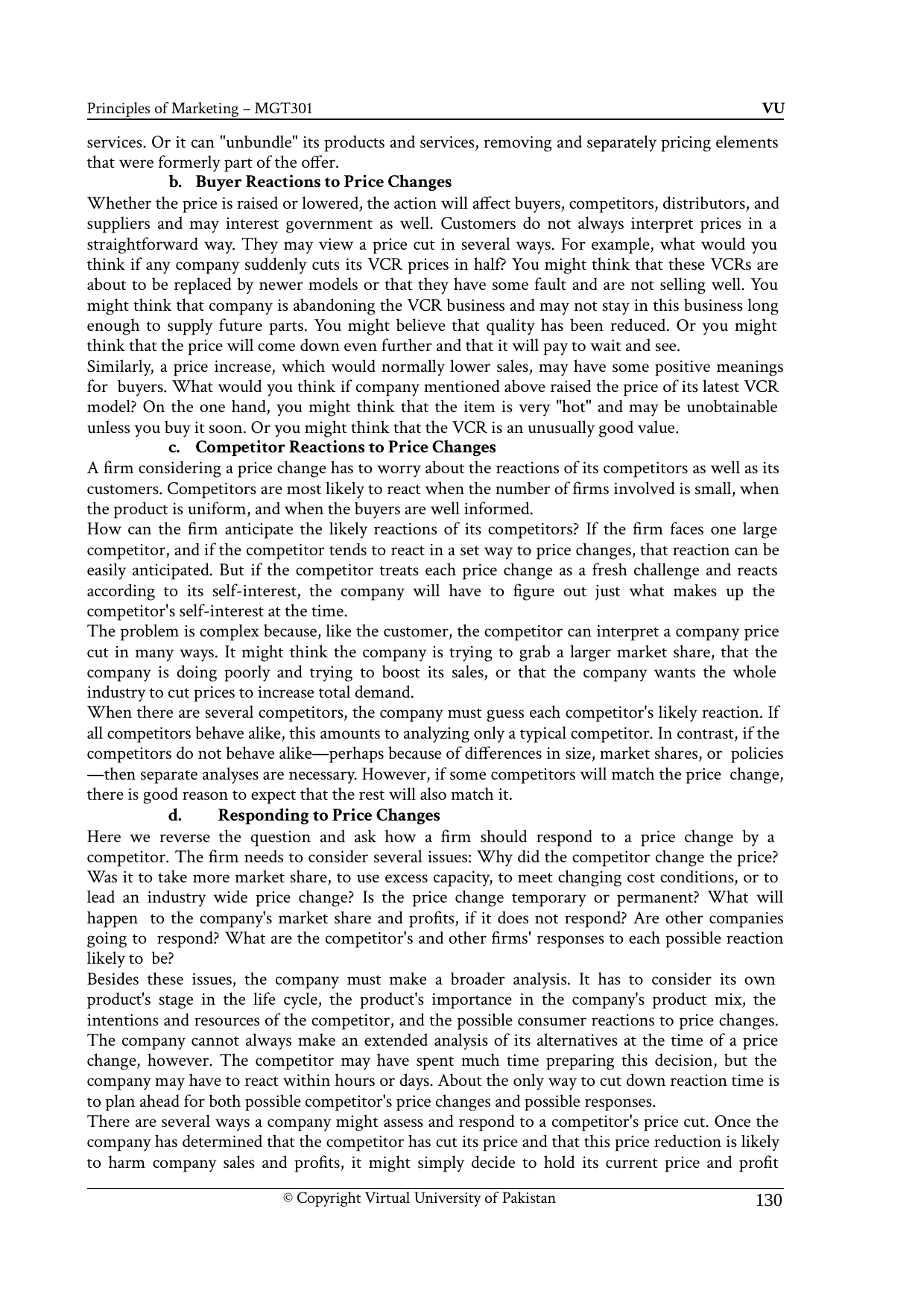

Principles of Marketing – MGT301	VU
services. Or it can "unbundle" its products and services, removing and separately pricing elements  that were formerly part of the offer.
Buyer Reactions to Price Changes
Whether the price is raised or lowered, the action will affect buyers, competitors, distributors, and  suppliers and may interest government as well. Customers do not always interpret prices in a  straightforward way. They may view a price cut in several ways. For example, what would you  think if any company suddenly cuts its VCR prices in half? You might think that these VCRs are  about to be replaced by newer models or that they have some fault and are not selling well. You  might think that company is abandoning the VCR business and may not stay in this business long  enough to supply future parts. You might believe that quality has been reduced. Or you might  think that the price will come down even further and that it will pay to wait and see.
Similarly, a price increase, which would normally lower sales, may have some positive meanings for  buyers. What would you think if company mentioned above raised the price of its latest VCR  model? On the one hand, you might think that the item is very "hot" and may be unobtainable  unless you buy it soon. Or you might think that the VCR is an unusually good value.
Competitor Reactions to Price Changes
A firm considering a price change has to worry about the reactions of its competitors as well as its  customers. Competitors are most likely to react when the number of firms involved is small, when  the product is uniform, and when the buyers are well informed.
How can the firm anticipate the likely reactions of its competitors? If the firm faces one large  competitor, and if the competitor tends to react in a set way to price changes, that reaction can be  easily anticipated. But if the competitor treats each price change as a fresh challenge and reacts  according to its self-interest, the company will have to figure out just what makes up the  competitor's self-interest at the time.
The problem is complex because, like the customer, the competitor can interpret a company price  cut in many ways. It might think the company is trying to grab a larger market share, that the  company is doing poorly and trying to boost its sales, or that the company wants the whole  industry to cut prices to increase total demand.
When there are several competitors, the company must guess each competitor's likely reaction. If  all competitors behave alike, this amounts to analyzing only a typical competitor. In contrast, if the  competitors do not behave alike—perhaps because of differences in size, market shares, or  policies—then separate analyses are necessary. However, if some competitors will match the price  change, there is good reason to expect that the rest will also match it.
Responding to Price Changes
Here we reverse the question and ask how a firm should respond to a price change by a  competitor. The firm needs to consider several issues: Why did the competitor change the price?  Was it to take more market share, to use excess capacity, to meet changing cost conditions, or to  lead an industry wide price change? Is the price change temporary or permanent? What will happen  to the company's market share and profits, if it does not respond? Are other companies going to  respond? What are the competitor's and other firms' responses to each possible reaction likely to  be?
Besides these issues, the company must make a broader analysis. It has to consider its own  product's stage in the life cycle, the product's importance in the company's product mix, the  intentions and resources of the competitor, and the possible consumer reactions to price changes.  The company cannot always make an extended analysis of its alternatives at the time of a price  change, however. The competitor may have spent much time preparing this decision, but the  company may have to react within hours or days. About the only way to cut down reaction time is  to plan ahead for both possible competitor's price changes and possible responses.
There are several ways a company might assess and respond to a competitor's price cut. Once the  company has determined that the competitor has cut its price and that this price reduction is likely  to harm company sales and profits, it might simply decide to hold its current price and profit

© Copyright Virtual University of Pakistan
130